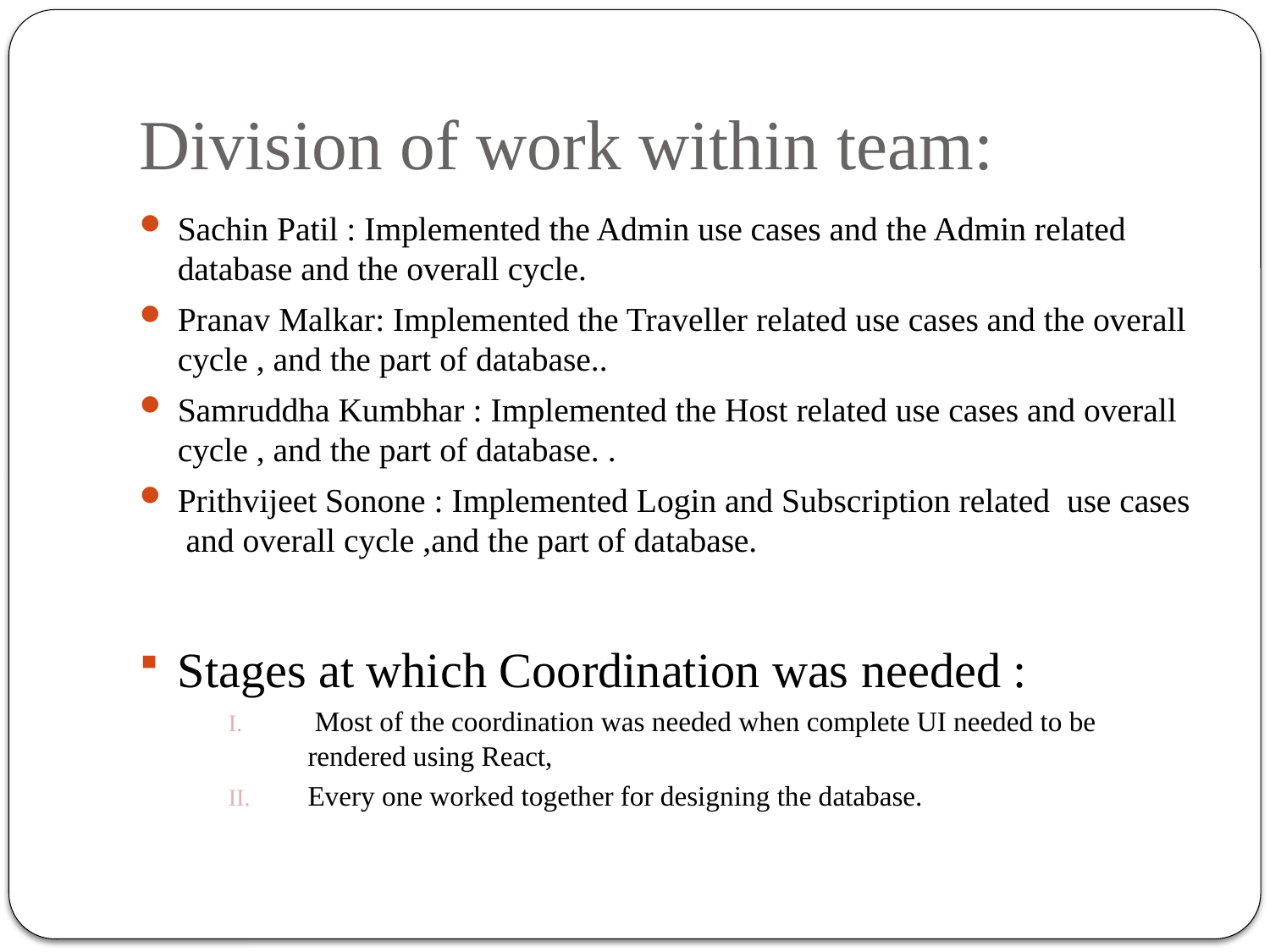

# Division of work within team:
Sachin Patil : Implemented the Admin use cases and the Admin related database and the overall cycle.
Pranav Malkar: Implemented the Traveller related use cases and the overall cycle , and the part of database..
Samruddha Kumbhar : Implemented the Host related use cases and overall cycle , and the part of database. .
Prithvijeet Sonone : Implemented Login and Subscription related  use cases  and overall cycle ,and the part of database.

Stages at which Coordination was needed :
 Most of the coordination was needed when complete UI needed to be rendered using React,
Every one worked together for designing the database.